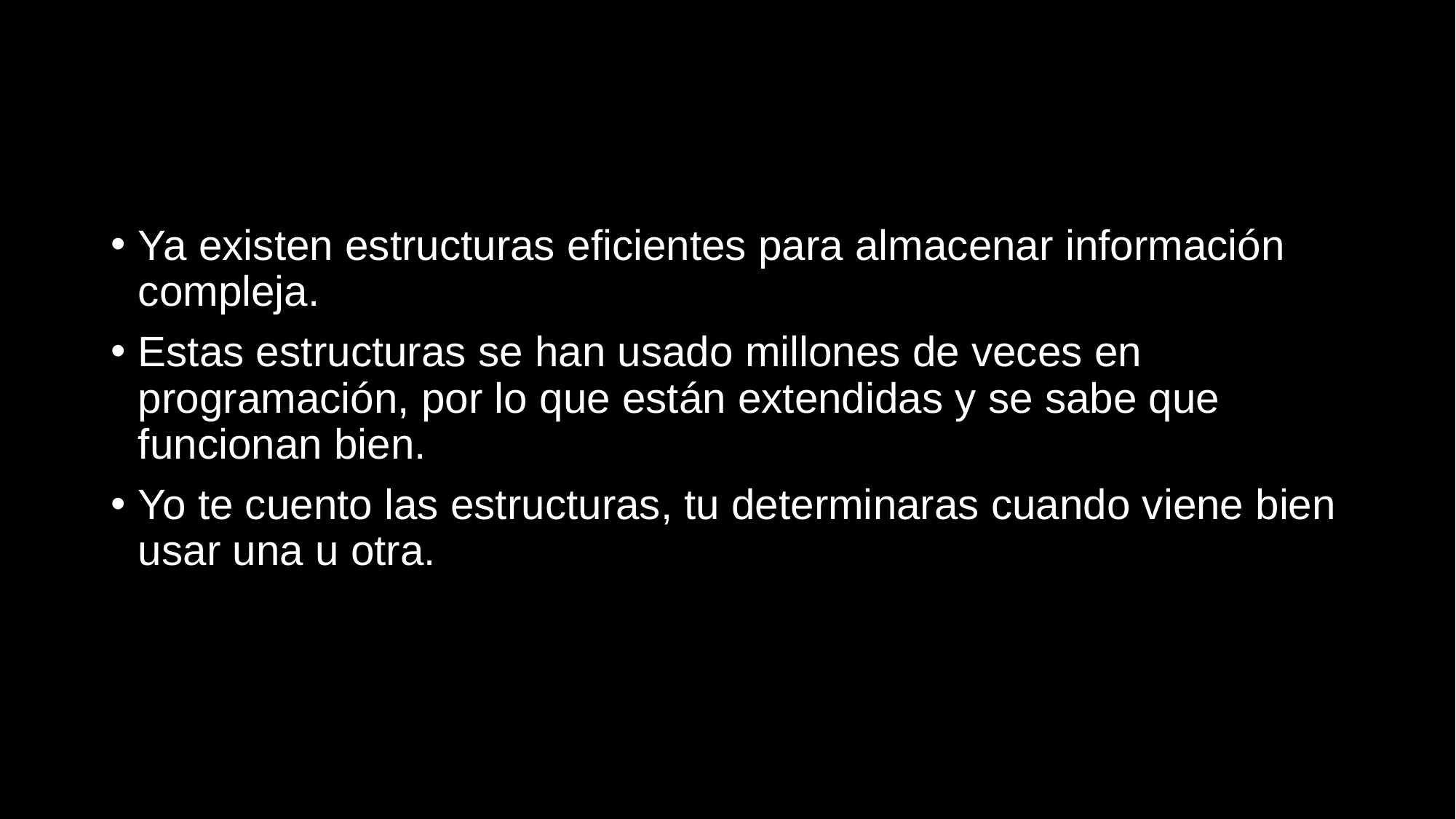

#
Ya existen estructuras eficientes para almacenar información compleja.
Estas estructuras se han usado millones de veces en programación, por lo que están extendidas y se sabe que funcionan bien.
Yo te cuento las estructuras, tu determinaras cuando viene bien usar una u otra.